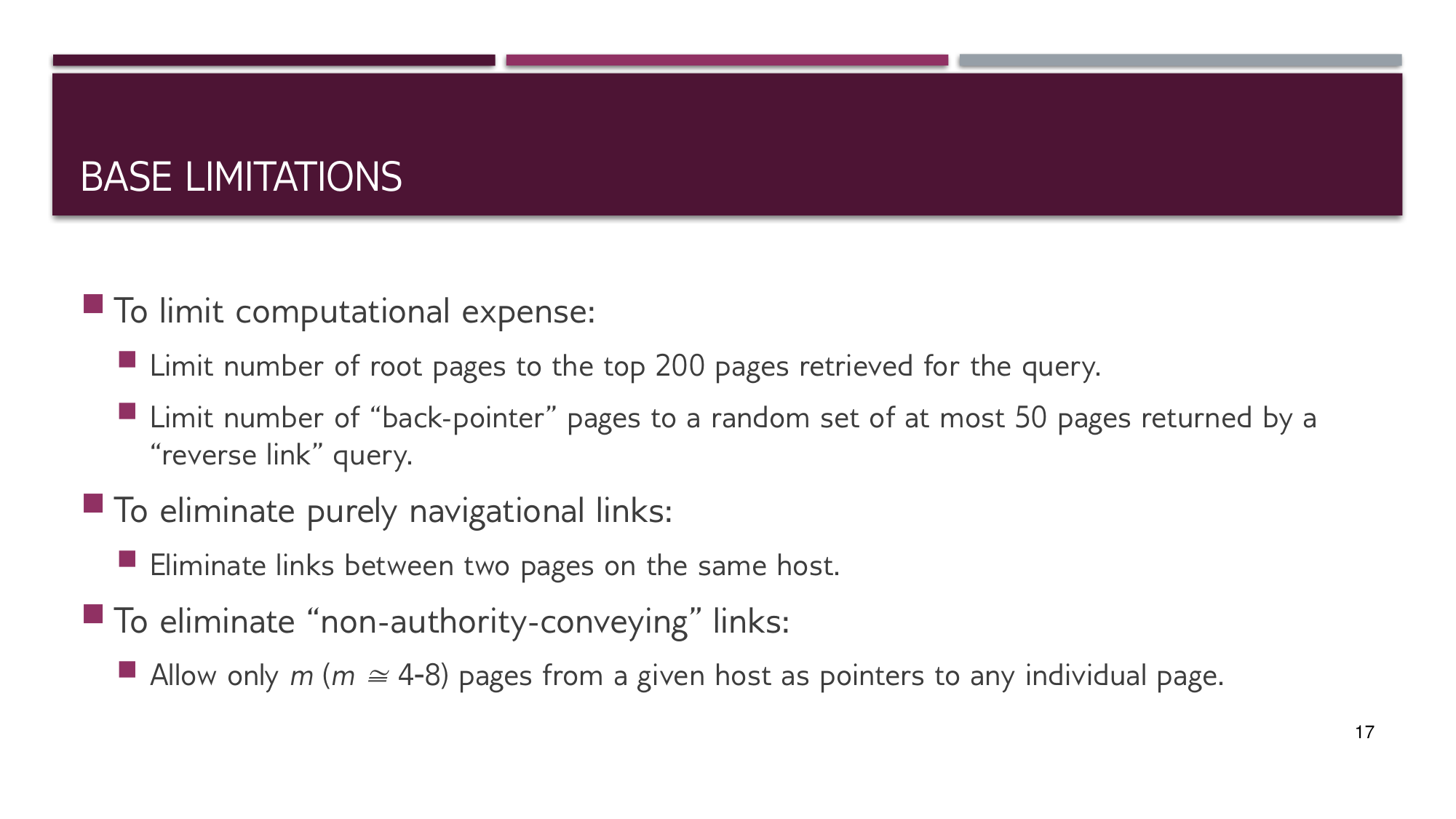

# Base Limitations
To limit computational expense:
Limit number of root pages to the top 200 pages retrieved for the query.
Limit number of “back-pointer” pages to a random set of at most 50 pages returned by a “reverse link” query.
To eliminate purely navigational links:
Eliminate links between two pages on the same host.
To eliminate “non-authority-conveying” links:
Allow only m (m ≅ 4−8) pages from a given host as pointers to any individual page.
17